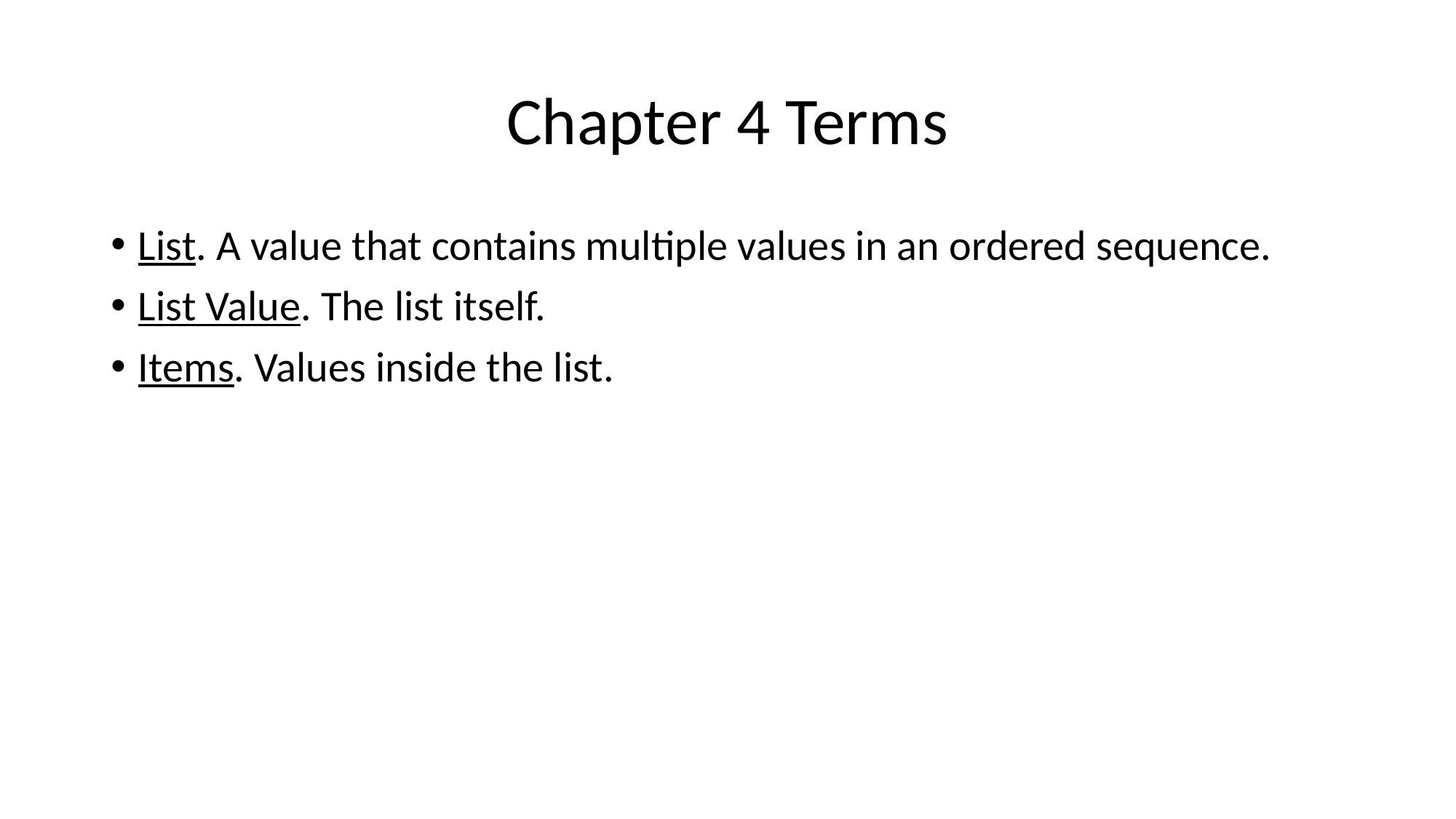

# Chapter 4 Terms
List. A value that contains multiple values in an ordered sequence.
List Value. The list itself.
Items. Values inside the list.